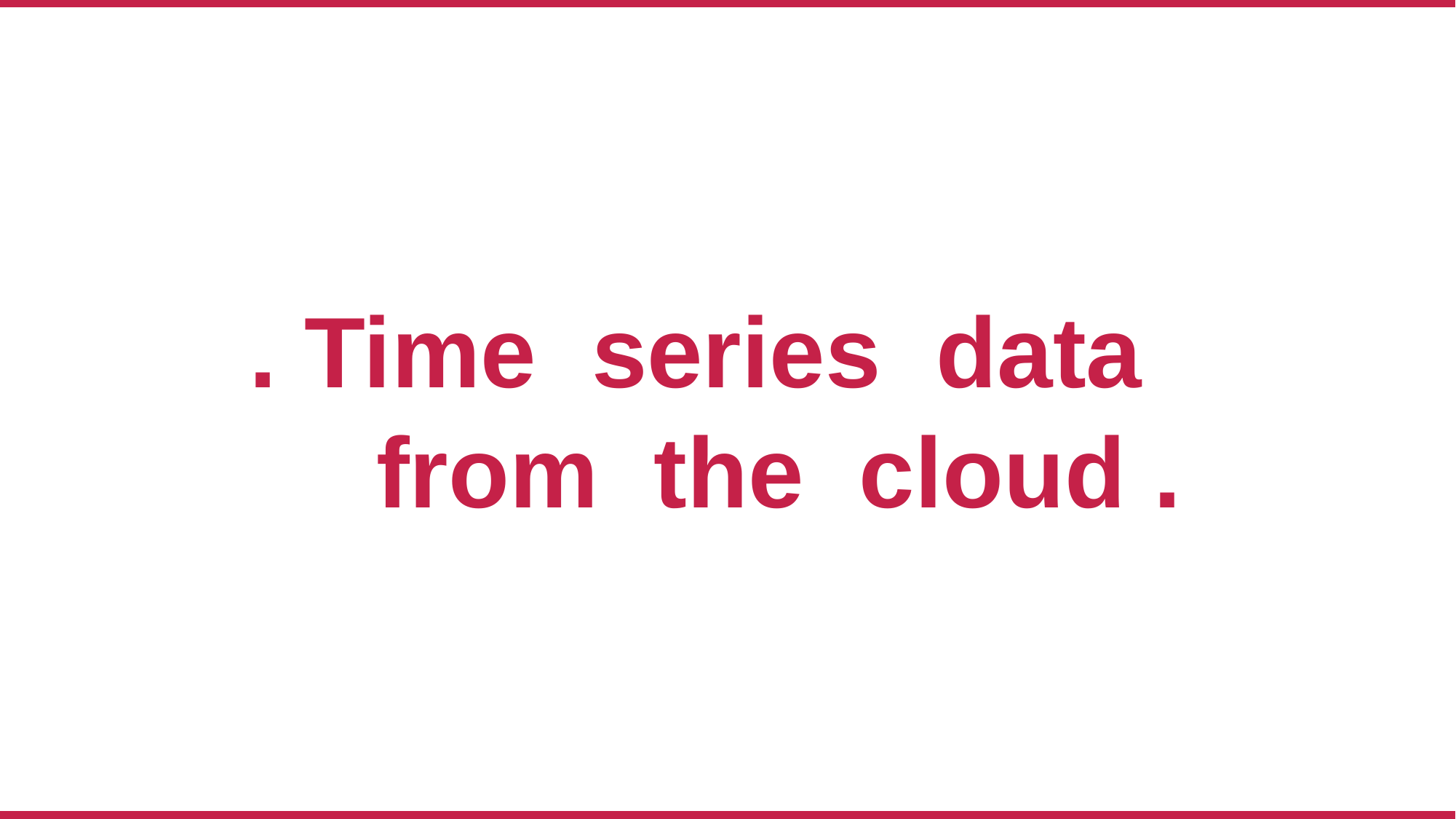

. Time  series  data
     from  the  cloud .